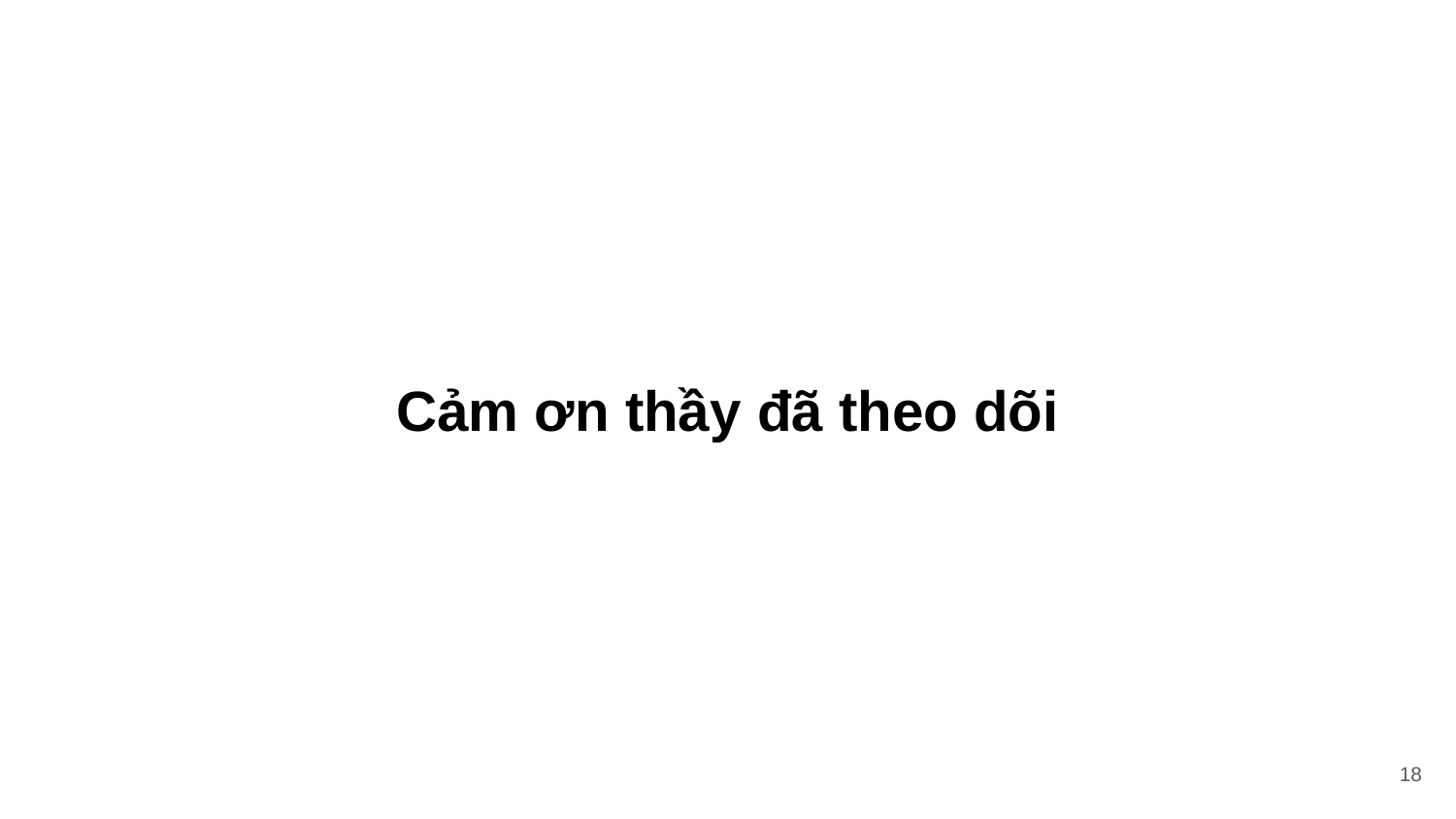

Cảm ơn thầy đã theo dõi
18